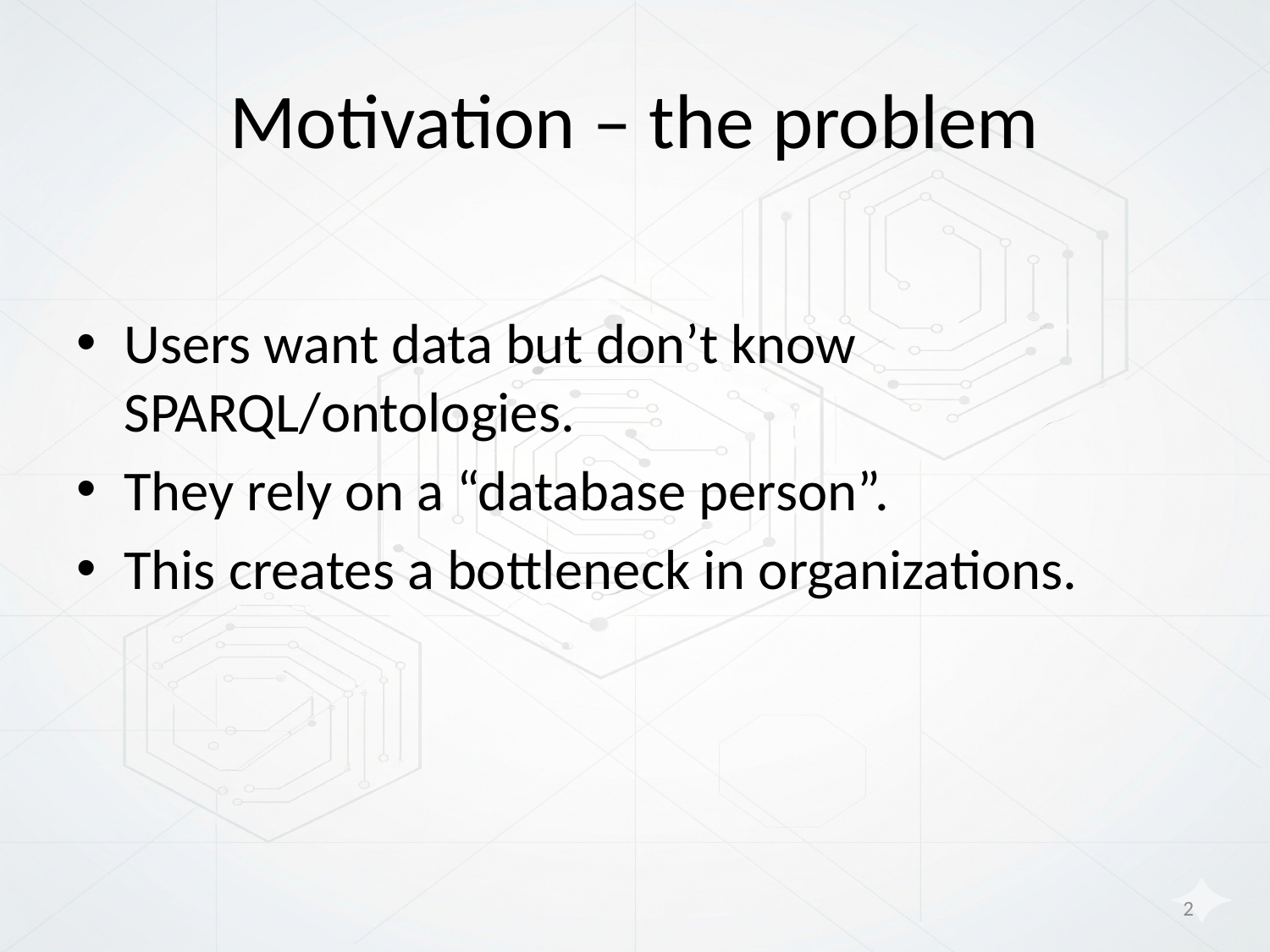

# Motivation – the problem

Users want data but don’t know SPARQL/ontologies.
They rely on a “database person”.
This creates a bottleneck in organizations.
2